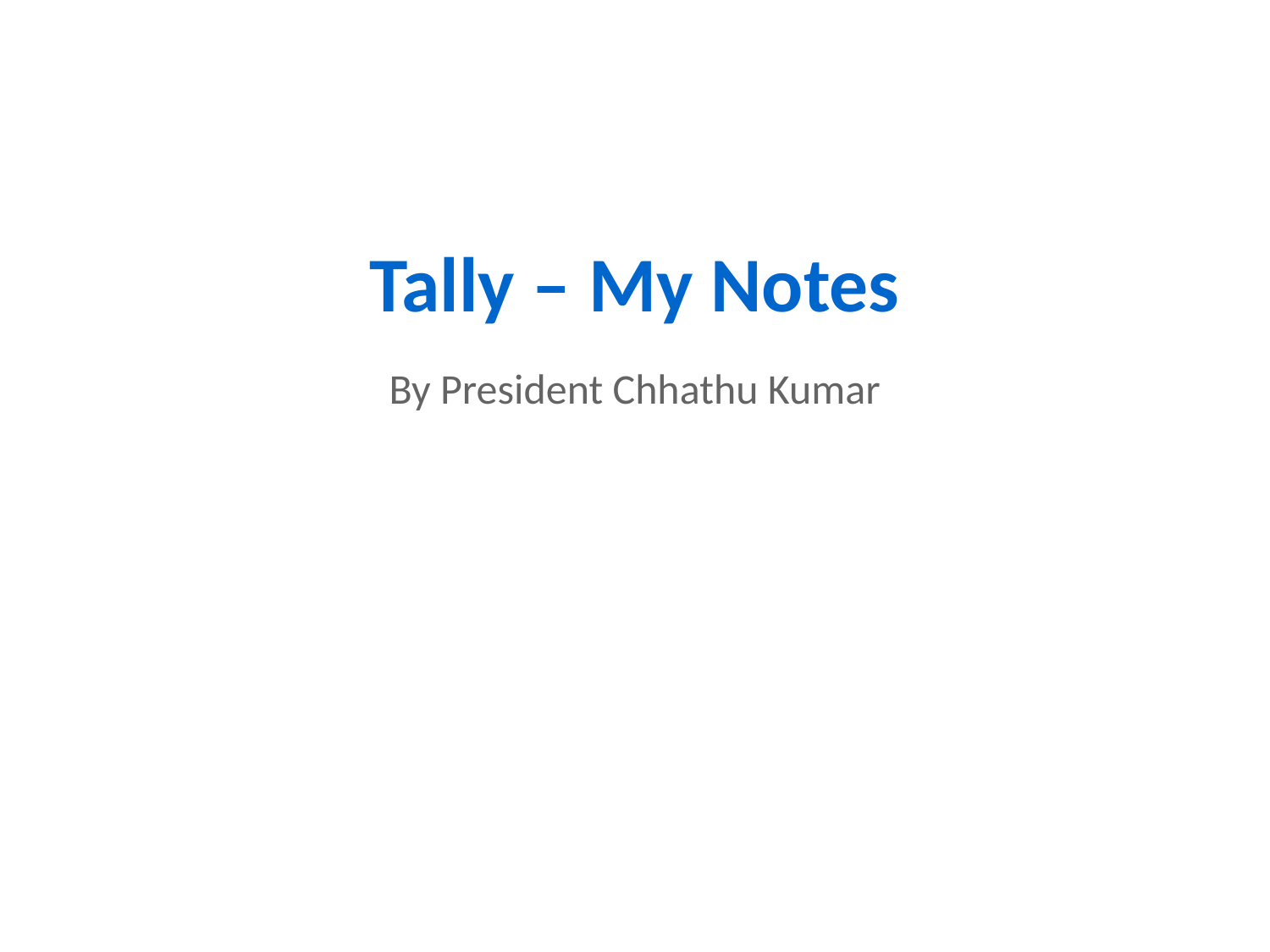

Tally – My Notes

By President Chhathu Kumar